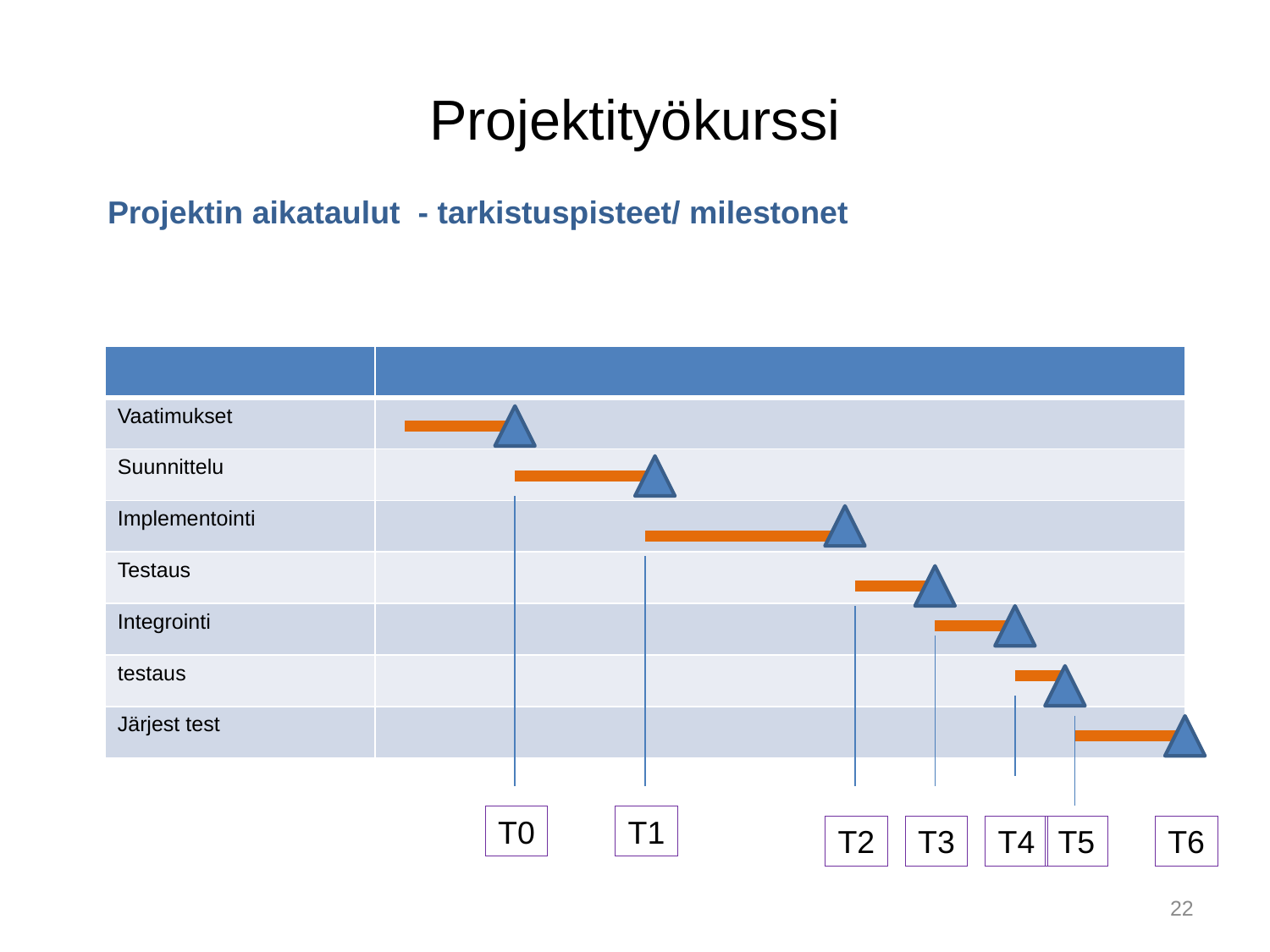

# Projektityökurssi
Projektin aikataulut  - tarkistuspisteet/ milestonet

|  |  |
| --- | --- |
| Vaatimukset |  |
| Suunnittelu |  |
| Implementointi |  |
| Testaus |  |
| Integrointi |  |
| testaus |  |
| Järjest test |  |

T0
T1
T2
T3
T4
T5
T6
22